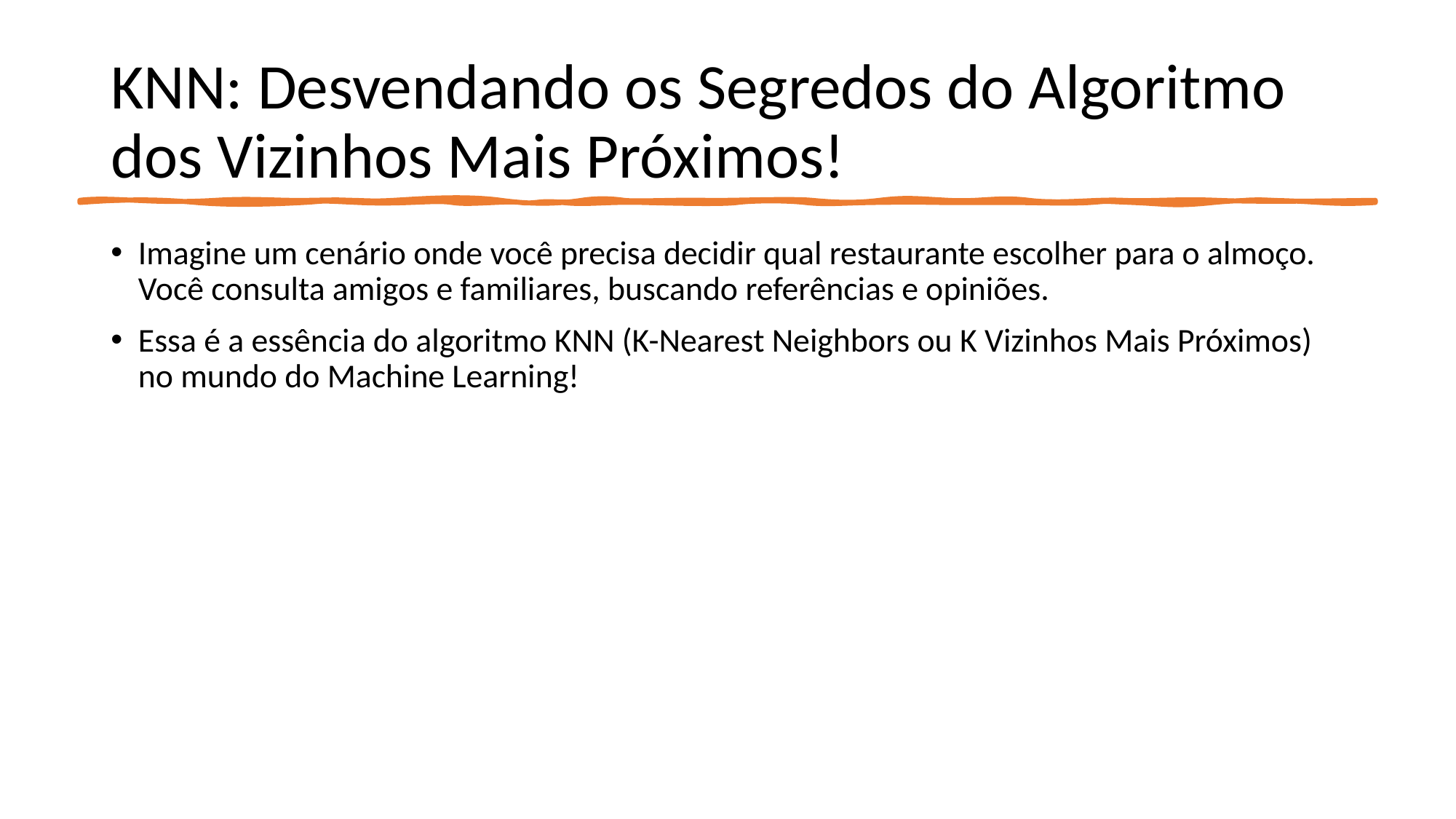

# KNN: Desvendando os Segredos do Algoritmo dos Vizinhos Mais Próximos!

Imagine um cenário onde você precisa decidir qual restaurante escolher para o almoço. Você consulta amigos e familiares, buscando referências e opiniões.
Essa é a essência do algoritmo KNN (K-Nearest Neighbors ou K Vizinhos Mais Próximos) no mundo do Machine Learning!